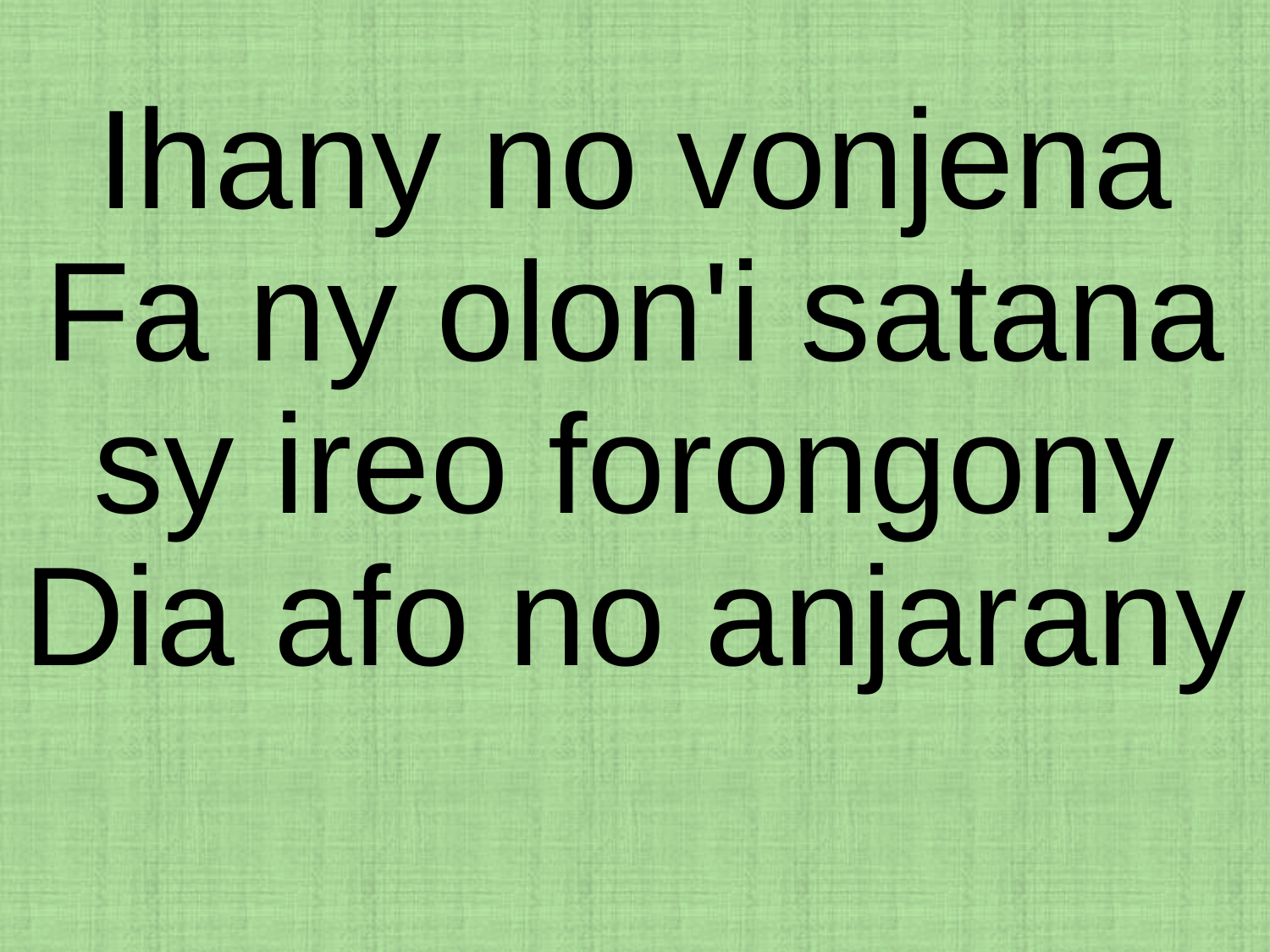

# Ihany no vonjena Fa ny olon'i satana sy ireo forongony Dia afo no anjarany